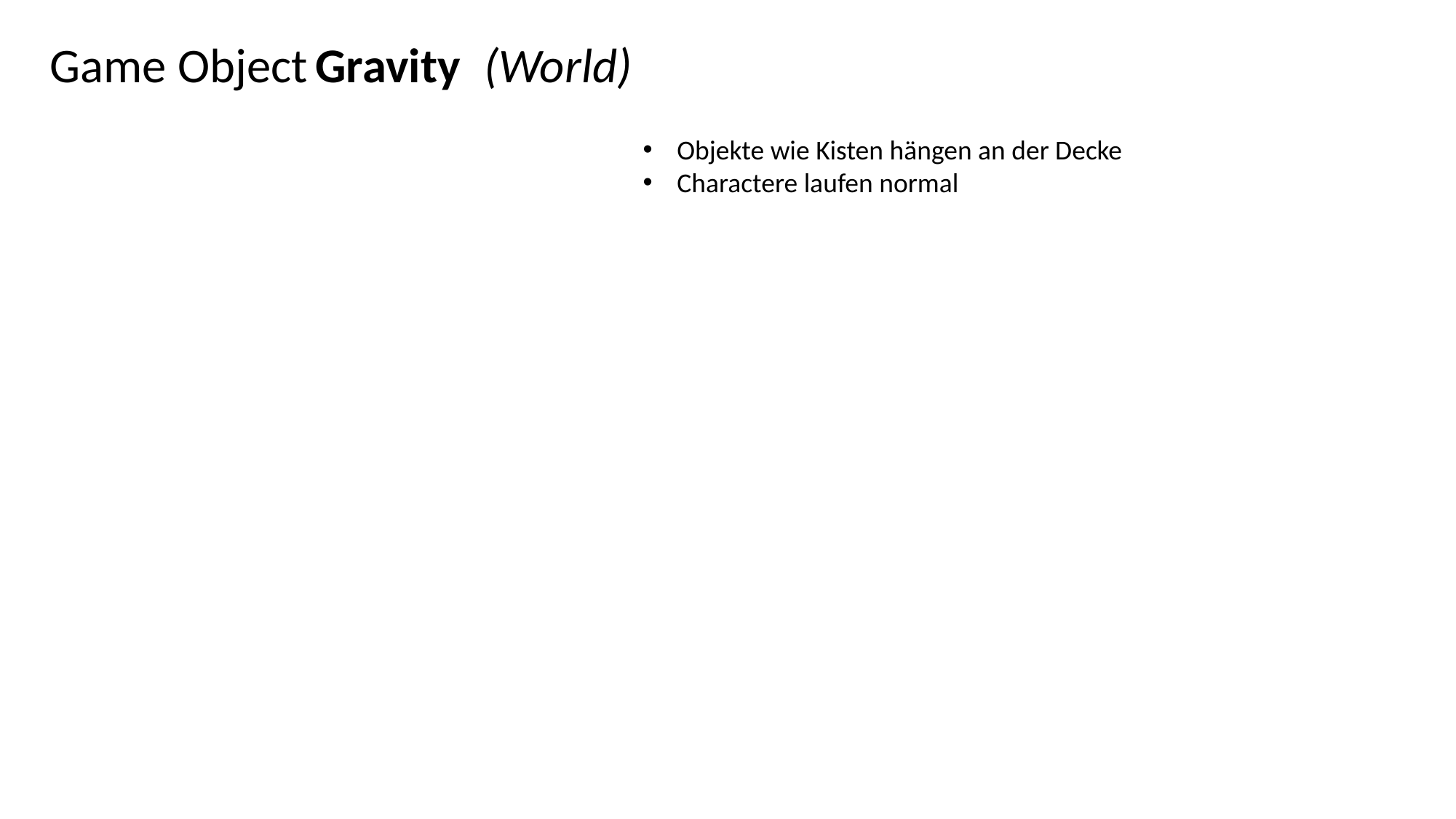

(World)
Gravity
Game Object
Objekte wie Kisten hängen an der Decke
Charactere laufen normal